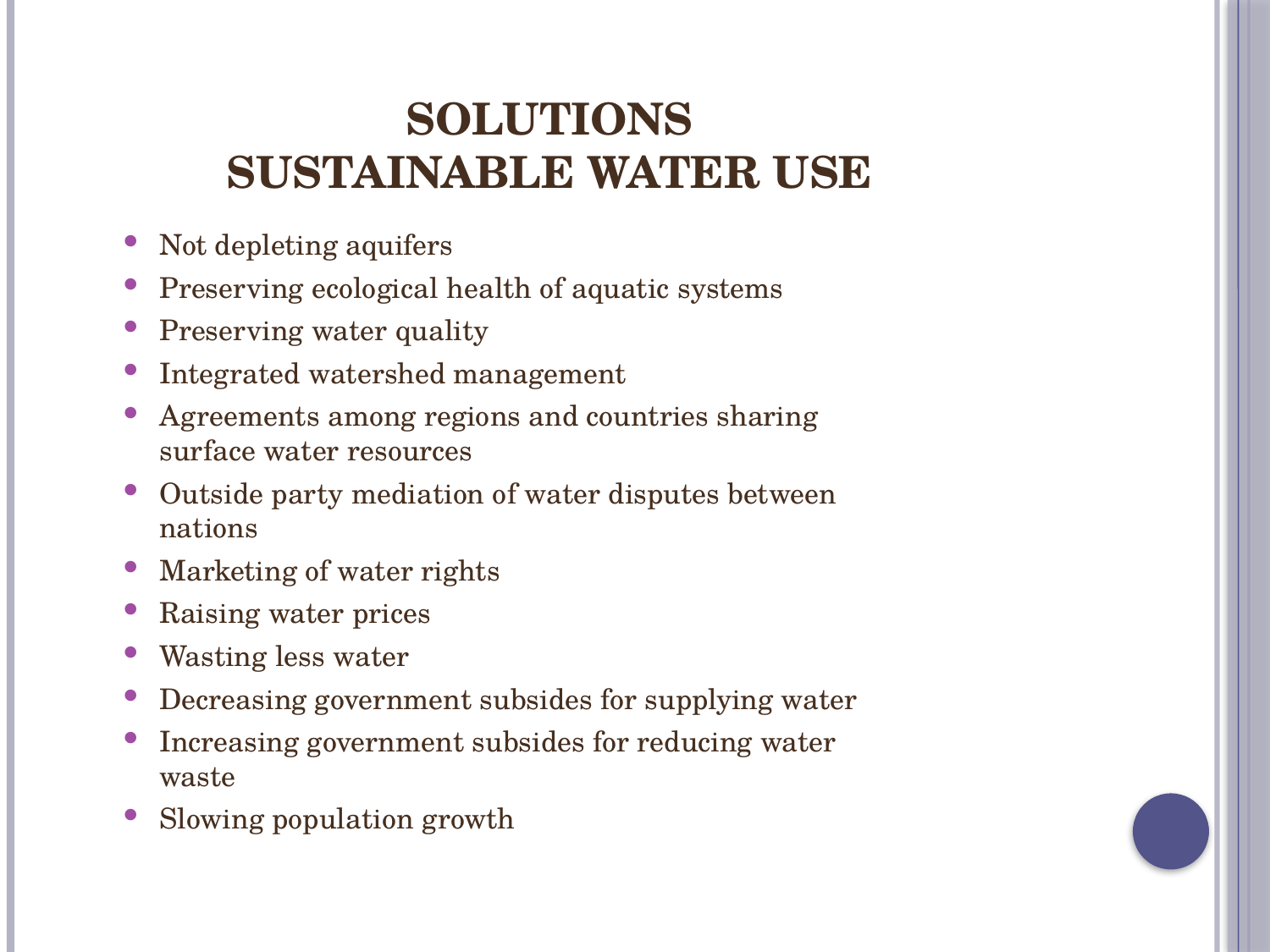

# Solutions Sustainable Water Use

Not depleting aquifers
Preserving ecological health of aquatic systems
Preserving water quality
Integrated watershed management
Agreements among regions and countries sharing surface water resources
Outside party mediation of water disputes between nations
Marketing of water rights
Raising water prices
Wasting less water
Decreasing government subsides for supplying water
Increasing government subsides for reducing water waste
Slowing population growth